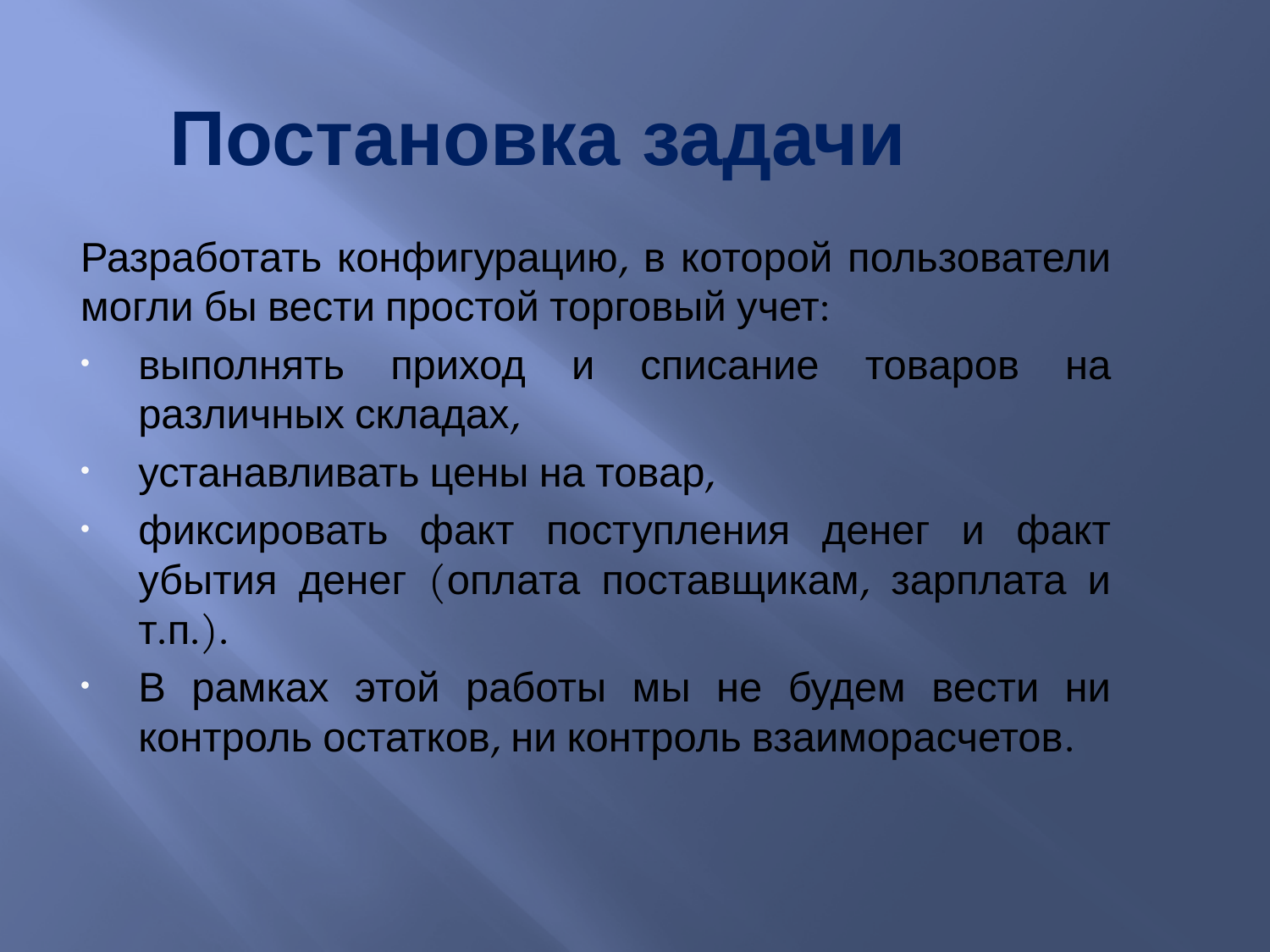

# Постановка задачи
Разработать конфигурацию, в которой пользователи могли бы вести простой торговый учет:
выполнять приход и списание товаров на различных складах,
устанавливать цены на товар,
фиксировать факт поступления денег и факт убытия денег (оплата поставщикам, зарплата и т.п.).
В рамках этой работы мы не будем вести ни контроль остатков, ни контроль взаиморасчетов.